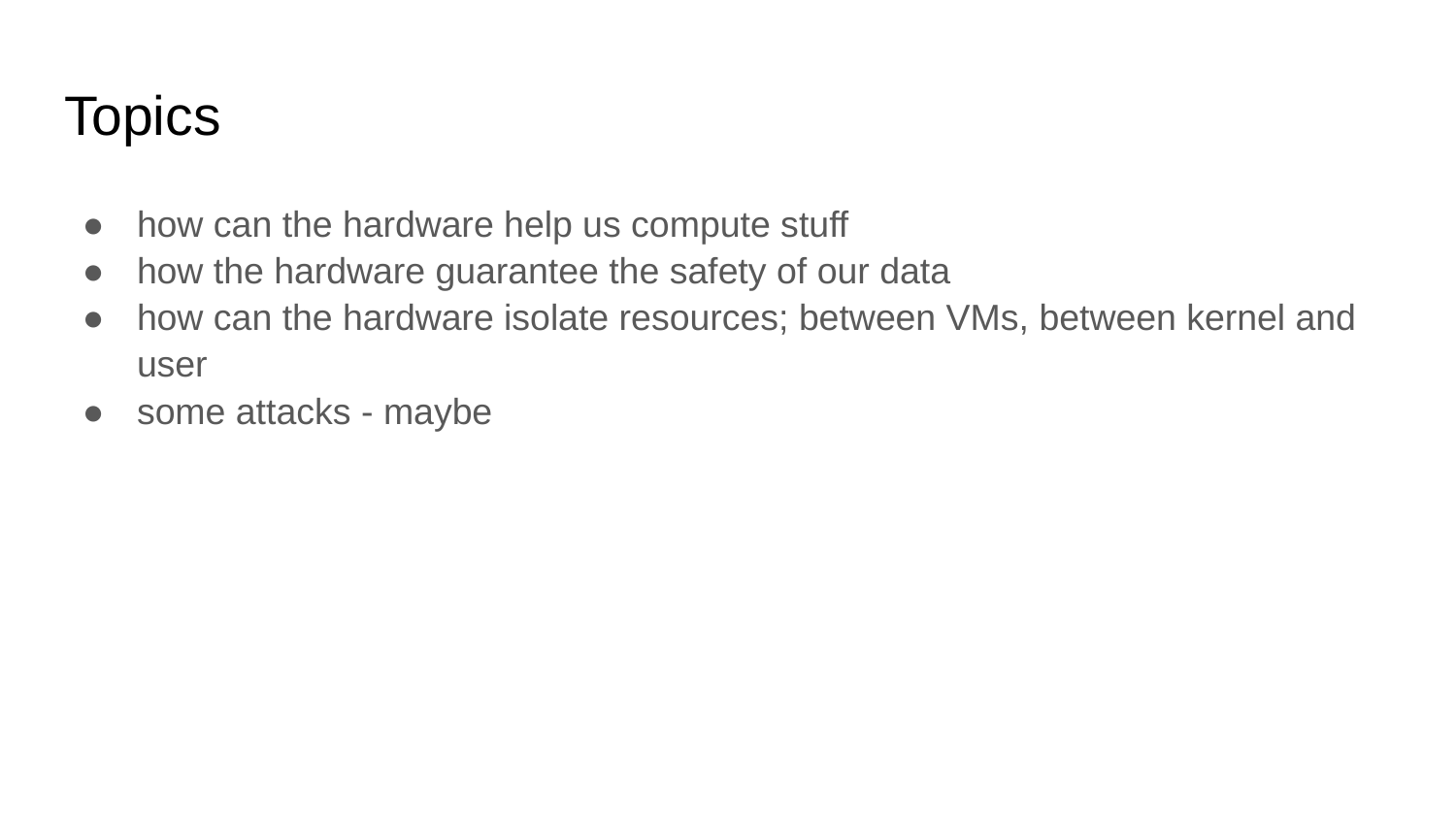

# Topics
how can the hardware help us compute stuff
how the hardware guarantee the safety of our data
how can the hardware isolate resources; between VMs, between kernel and user
some attacks - maybe